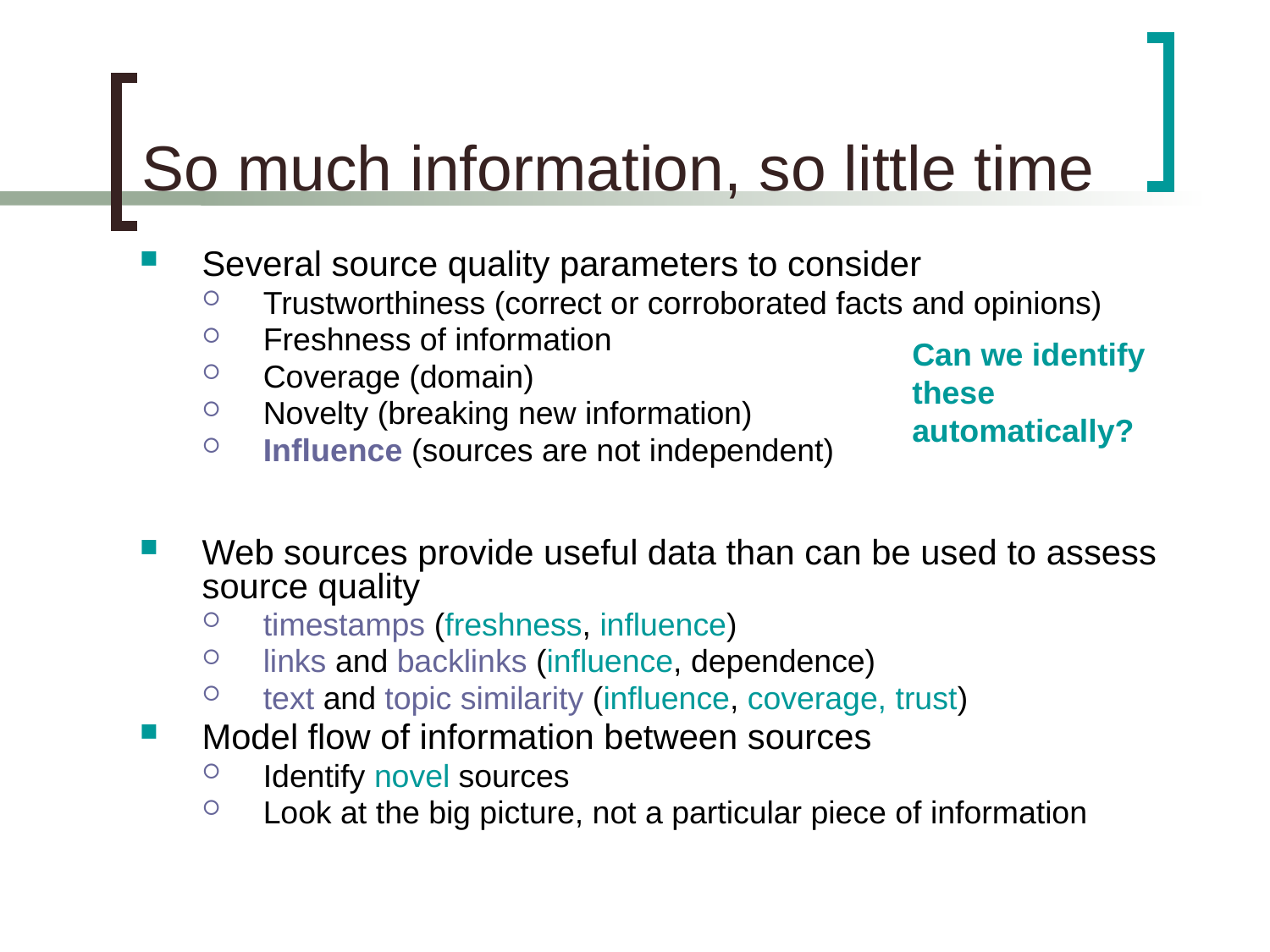

# So much information, so little time
Several source quality parameters to consider
Trustworthiness (correct or corroborated facts and opinions)
Freshness of information
Coverage (domain)
Novelty (breaking new information)
Influence (sources are not independent)

Web sources provide useful data than can be used to assess source quality
timestamps (freshness, influence)
links and backlinks (influence, dependence)
text and topic similarity (influence, coverage, trust)
Model flow of information between sources
Identify novel sources
Look at the big picture, not a particular piece of information

Can we identify these automatically?